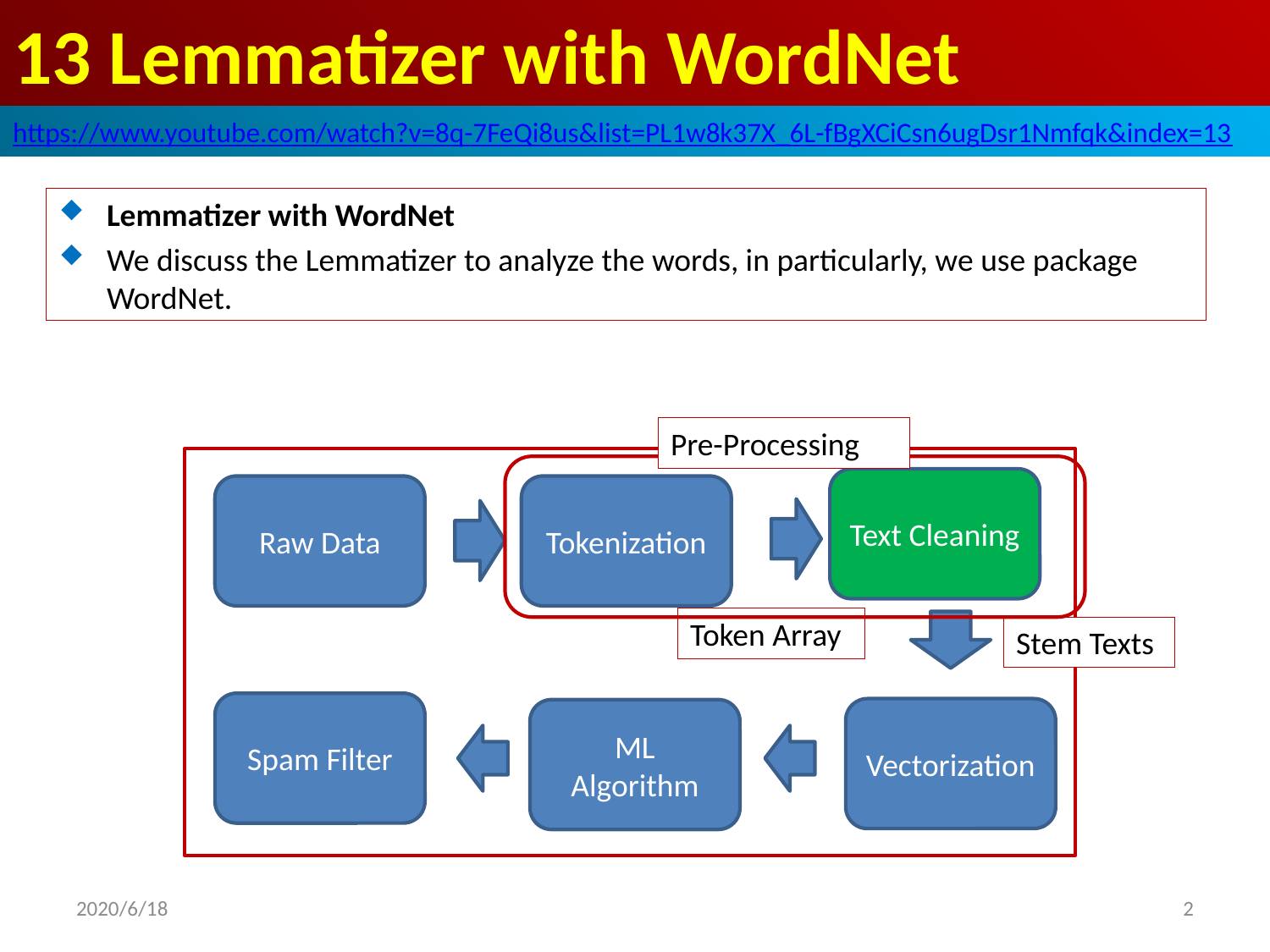

# 13 Lemmatizer with WordNet
https://www.youtube.com/watch?v=8q-7FeQi8us&list=PL1w8k37X_6L-fBgXCiCsn6ugDsr1Nmfqk&index=13
Lemmatizer with WordNet
We discuss the Lemmatizer to analyze the words, in particularly, we use package WordNet.
Pre-Processing

Text Cleaning
Raw Data
Tokenization

Token Array

Stem Texts
Spam Filter
Vectorization
ML Algorithm

2020/6/18
2